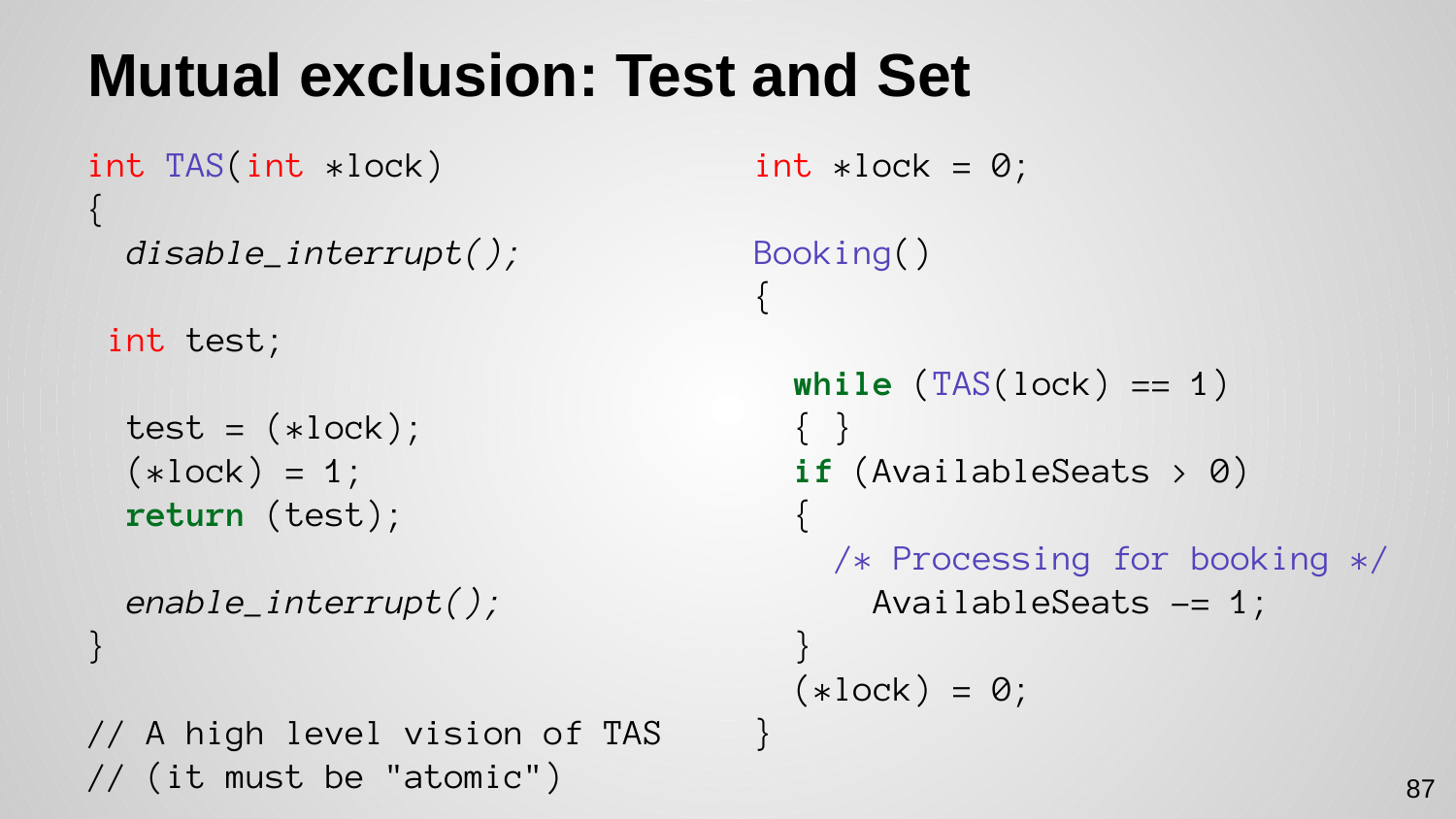

# Mutual exclusion: Test and Set
int TAS(int *lock)
{
  disable_interrupt();

 int test;

  test = (*lock);
  (*lock) = 1;
  return (test);

  enable_interrupt();
}

// A high level vision of TAS
// (it must be "atomic")
int *lock = 0;

Booking()
{

  while (TAS(lock) == 1)
  { }
  if (AvailableSeats > 0)
  {
    /* Processing for booking */
      AvailableSeats -= 1;
  }
  (*lock) = 0;
}
87